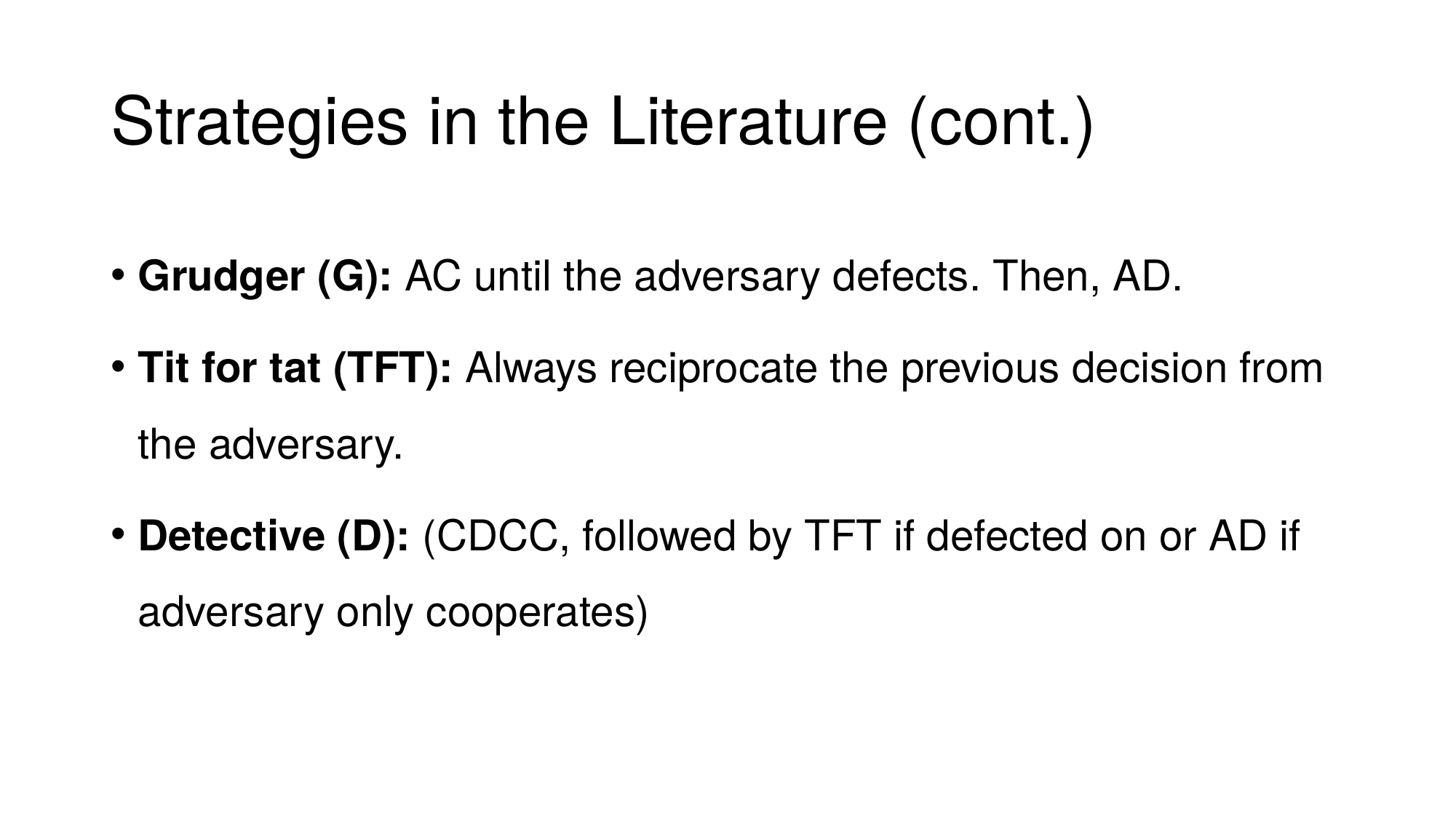

# Strategies in the Literature (cont.)
Grudger (G): AC until the adversary defects. Then, AD.
Tit for tat (TFT): Always reciprocate the previous decision from the adversary.
Detective (D): (CDCC, followed by TFT if defected on or AD if adversary only cooperates)